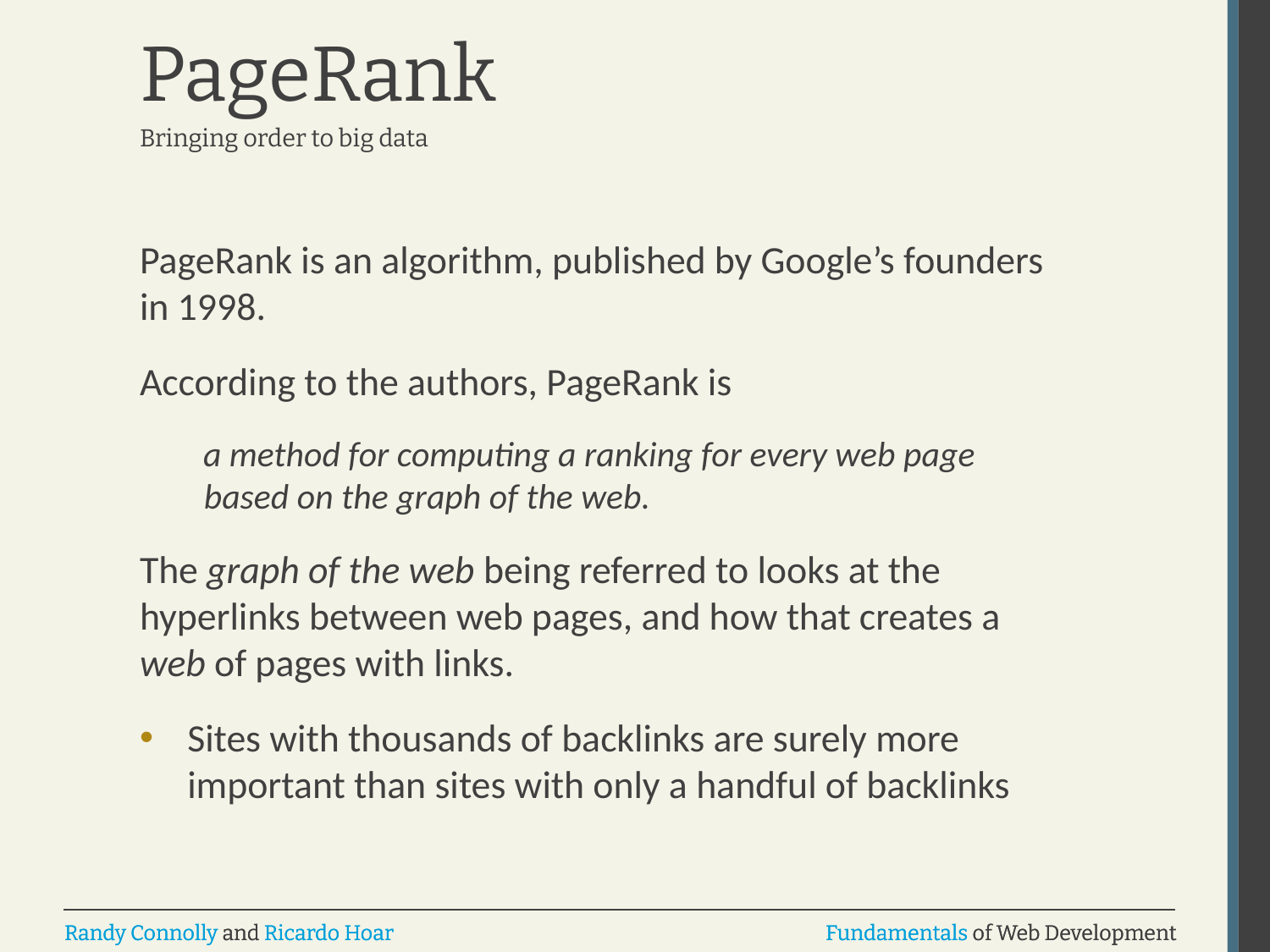

# PageRank
Bringing order to big data
PageRank is an algorithm, published by Google’s founders in 1998.
According to the authors, PageRank is
a method for computing a ranking for every web page based on the graph of the web.
The graph of the web being referred to looks at the hyperlinks between web pages, and how that creates a web of pages with links.
Sites with thousands of backlinks are surely more important than sites with only a handful of backlinks